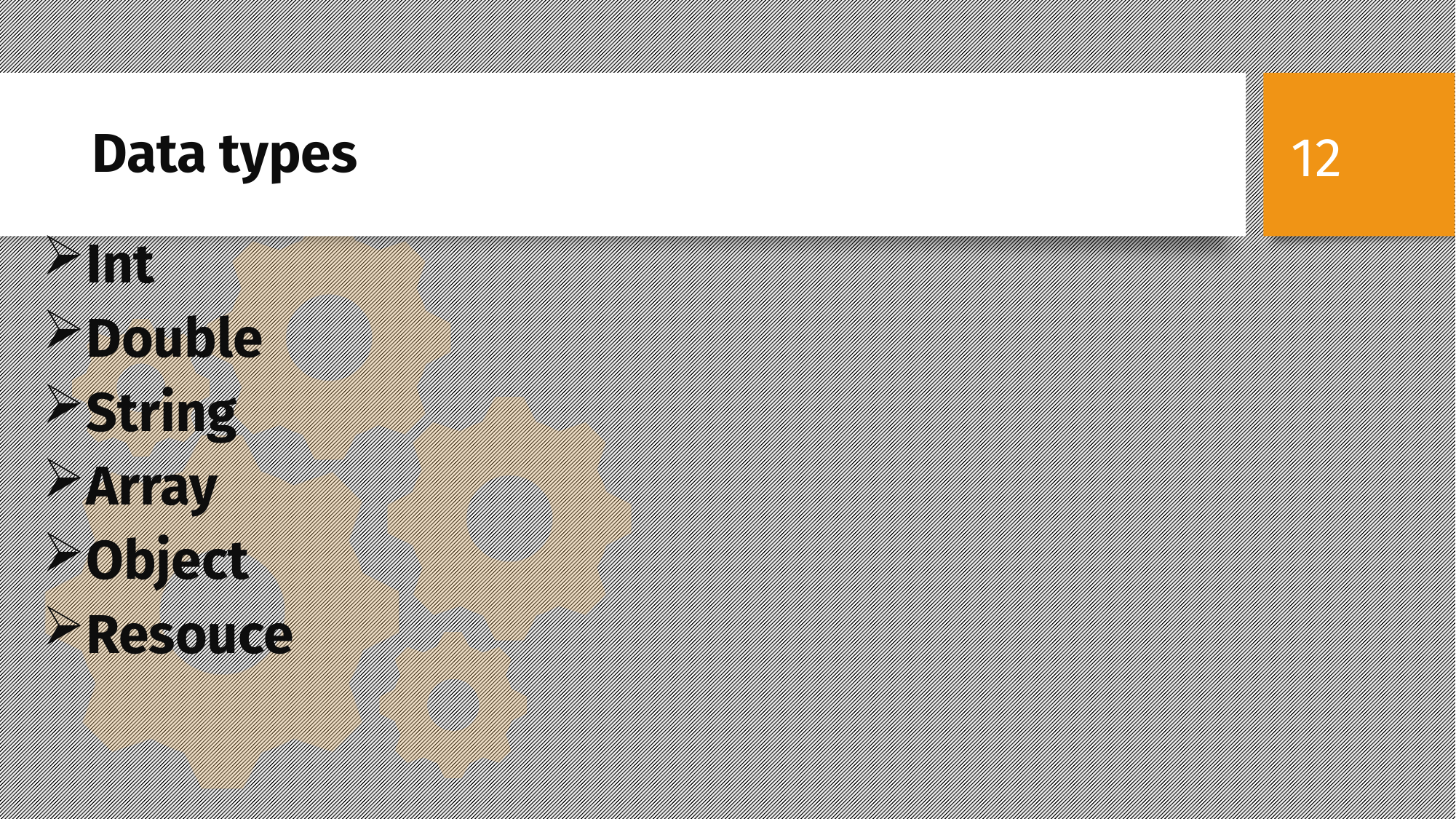

Data types
12
Int
Double
String
Array
Object
Resouce